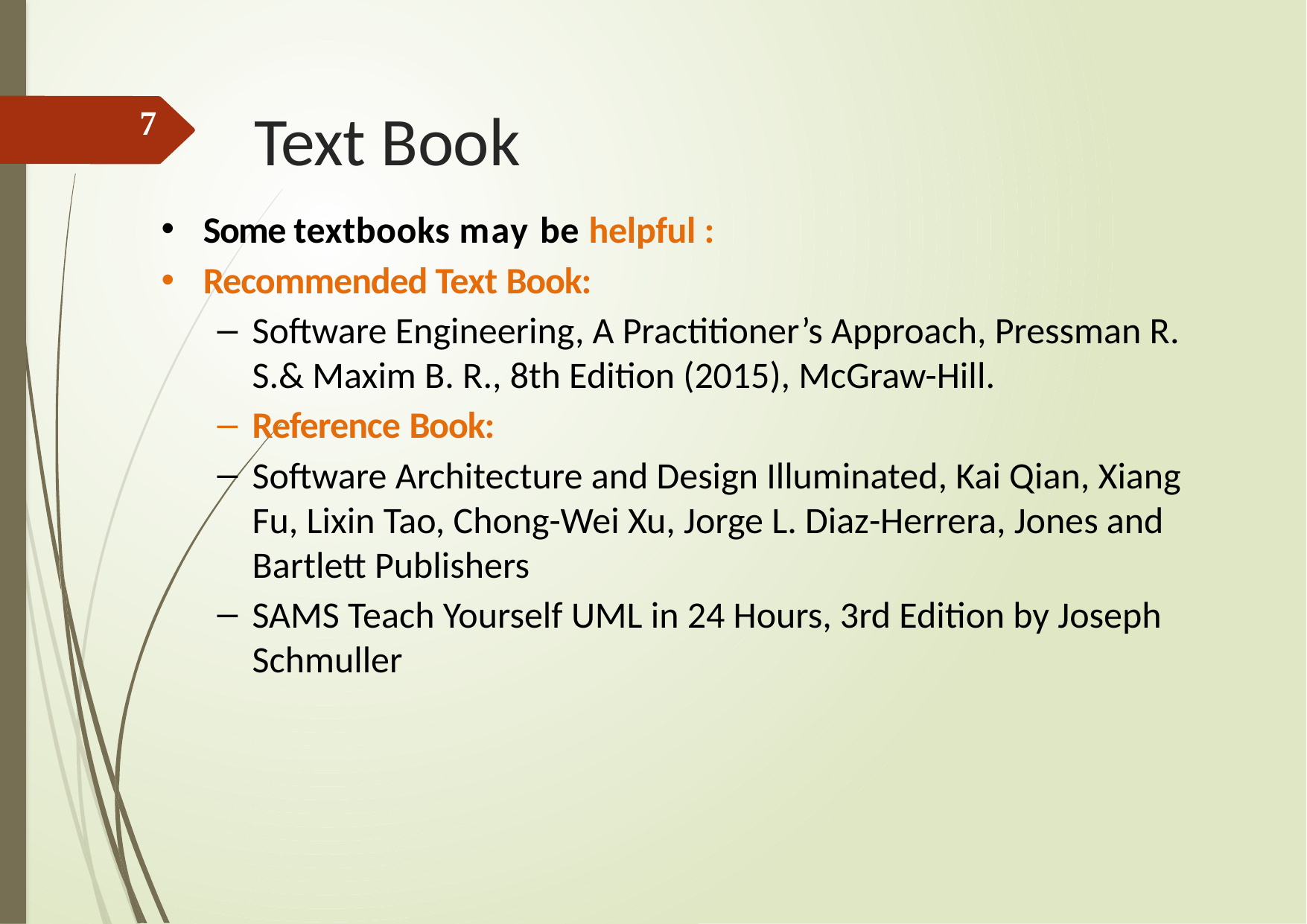

# Text Book
7
Some textbooks may be helpful :
Recommended Text Book:
Software Engineering, A Practitioner’s Approach, Pressman R. S.& Maxim B. R., 8th Edition (2015), McGraw-Hill.
Reference Book:
Software Architecture and Design Illuminated, Kai Qian, Xiang Fu, Lixin Tao, Chong-Wei Xu, Jorge L. Diaz-Herrera, Jones and Bartlett Publishers
SAMS Teach Yourself UML in 24 Hours, 3rd Edition by Joseph Schmuller